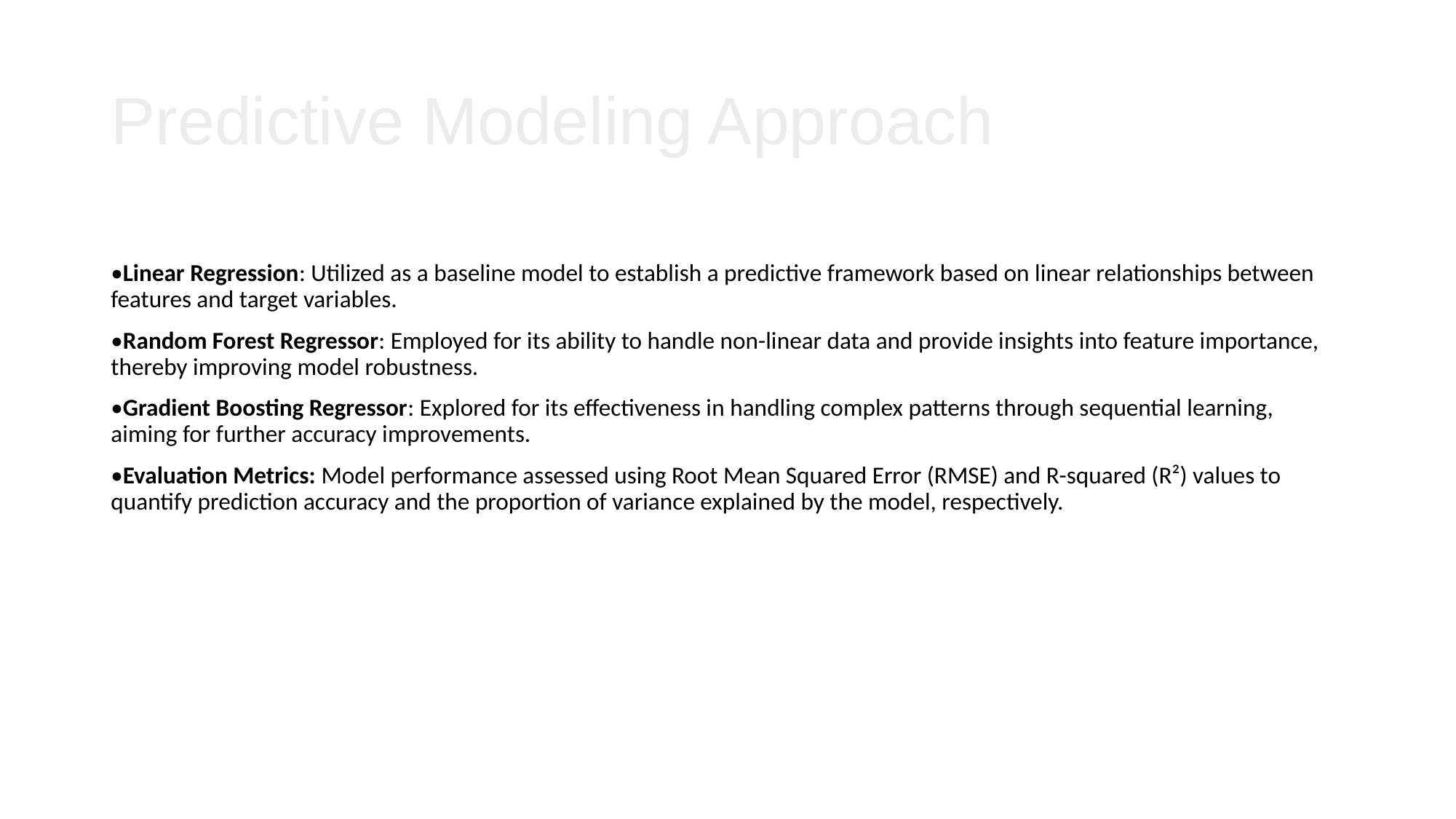

# Predictive Modeling Approach

•Linear Regression: Utilized as a baseline model to establish a predictive framework based on linear relationships between features and target variables.
•Random Forest Regressor: Employed for its ability to handle non-linear data and provide insights into feature importance, thereby improving model robustness.
•Gradient Boosting Regressor: Explored for its effectiveness in handling complex patterns through sequential learning, aiming for further accuracy improvements.
•Evaluation Metrics: Model performance assessed using Root Mean Squared Error (RMSE) and R-squared (R²) values to quantify prediction accuracy and the proportion of variance explained by the model, respectively.